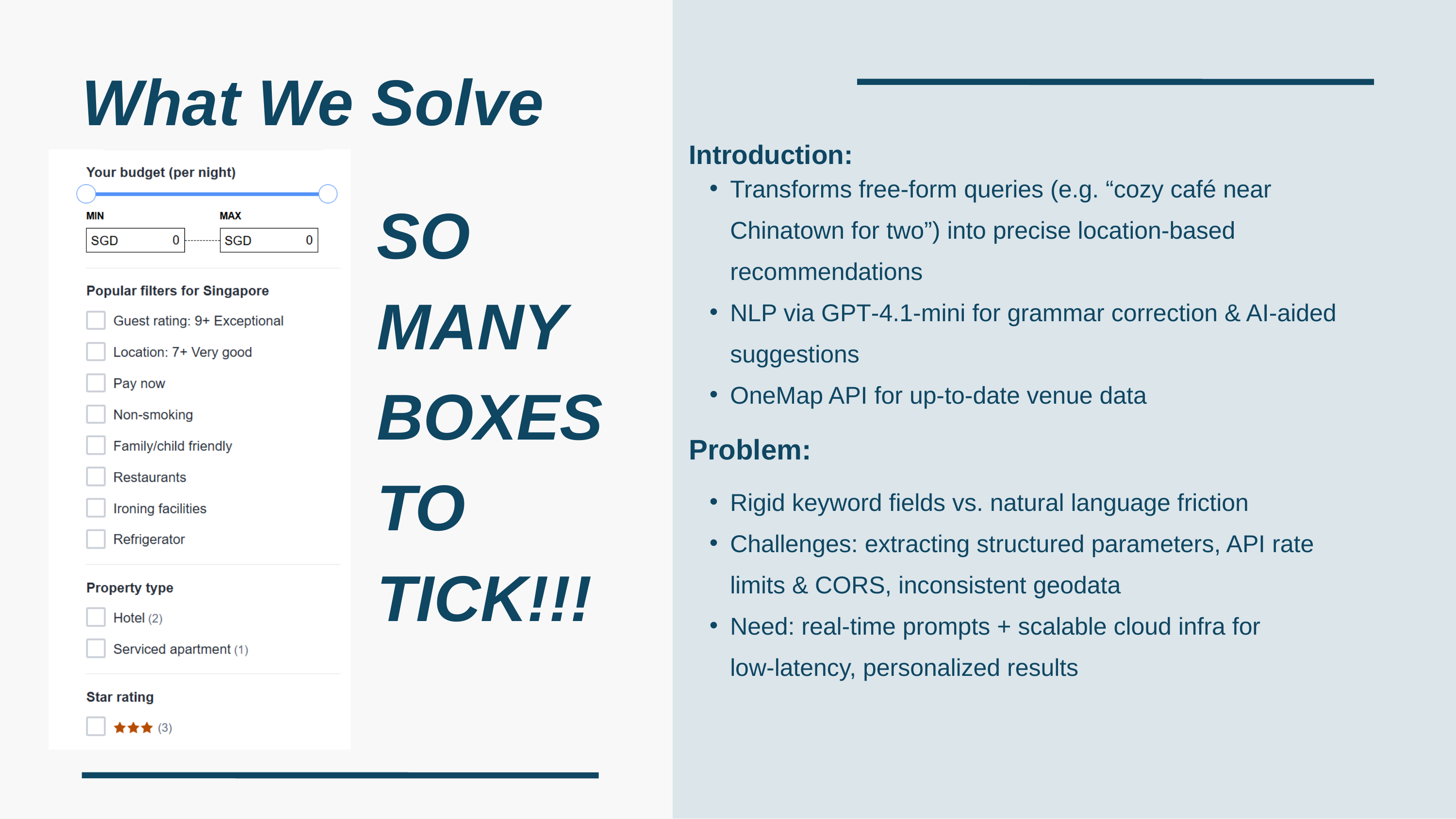

What We Solve

Introduction:

Transforms free‑form queries (e.g. “cozy café near Chinatown for two”) into precise location‑based recommendations
NLP via GPT‑4.1‑mini for grammar correction & AI‑aided suggestions
OneMap API for up‑to‑date venue data

SO
MANY
BOXES
TO
TICK!!!
Problem:
Rigid keyword fields vs. natural language friction
Challenges: extracting structured parameters, API rate limits & CORS, inconsistent geodata
Need: real‑time prompts + scalable cloud infra for low‑latency, personalized results